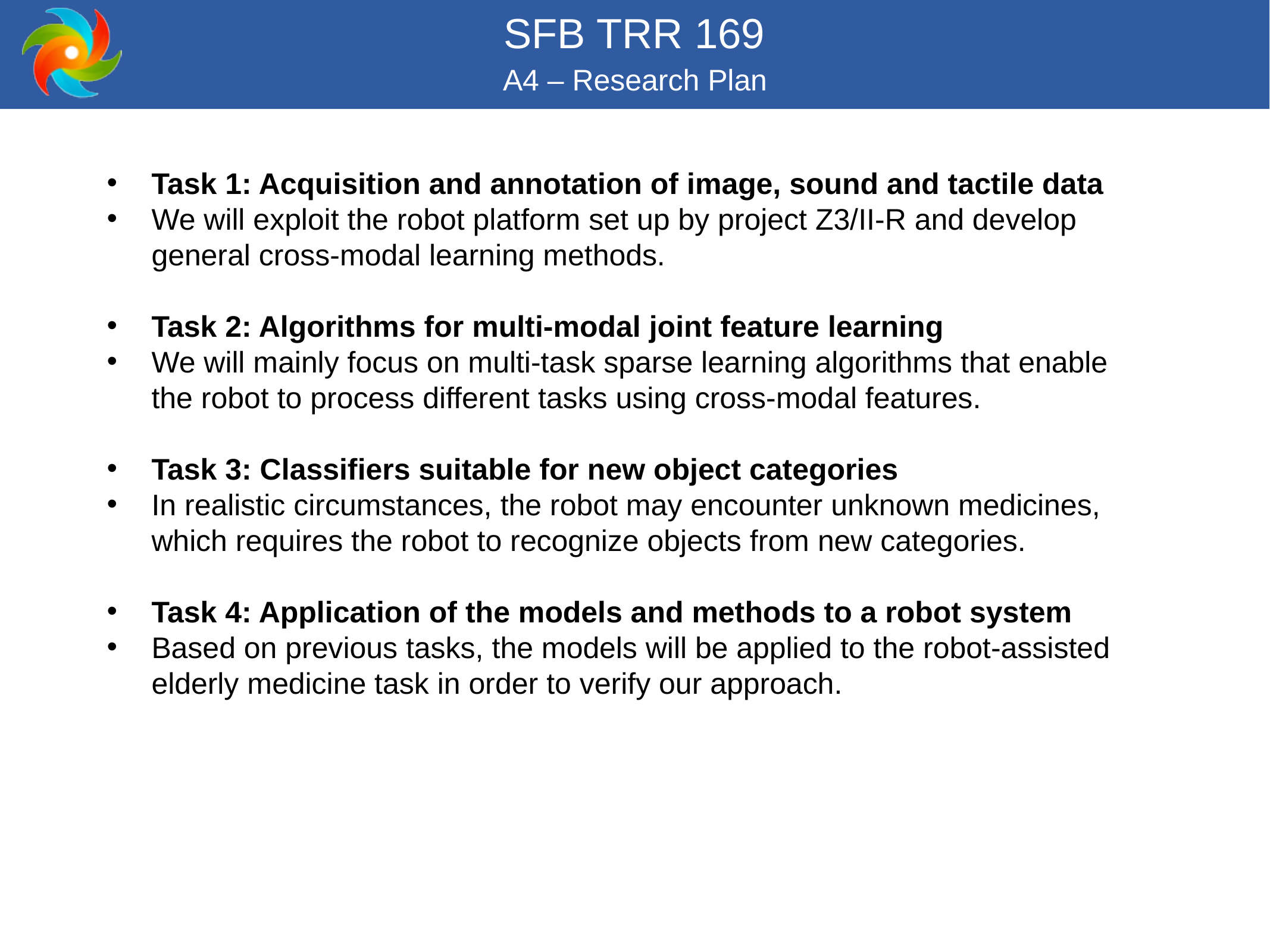

A4 – Research Plan
Task 1: Acquisition and annotation of image, sound and tactile data
We will exploit the robot platform set up by project Z3/II-R and develop        general cross-modal learning methods.

Task 2: Algorithms for multi-modal joint feature learning
We will mainly focus on multi-task sparse learning algorithms that enable      the robot to process different tasks using cross-modal features.

Task 3: Classifiers suitable for new object categories
In realistic circumstances, the robot may encounter unknown medicines,     which requires the robot to recognize objects from new categories.

Task 4: Application of the models and methods to a robot system
Based on previous tasks, the models will be applied to the robot-assisted     elderly medicine task in order to verify our approach.